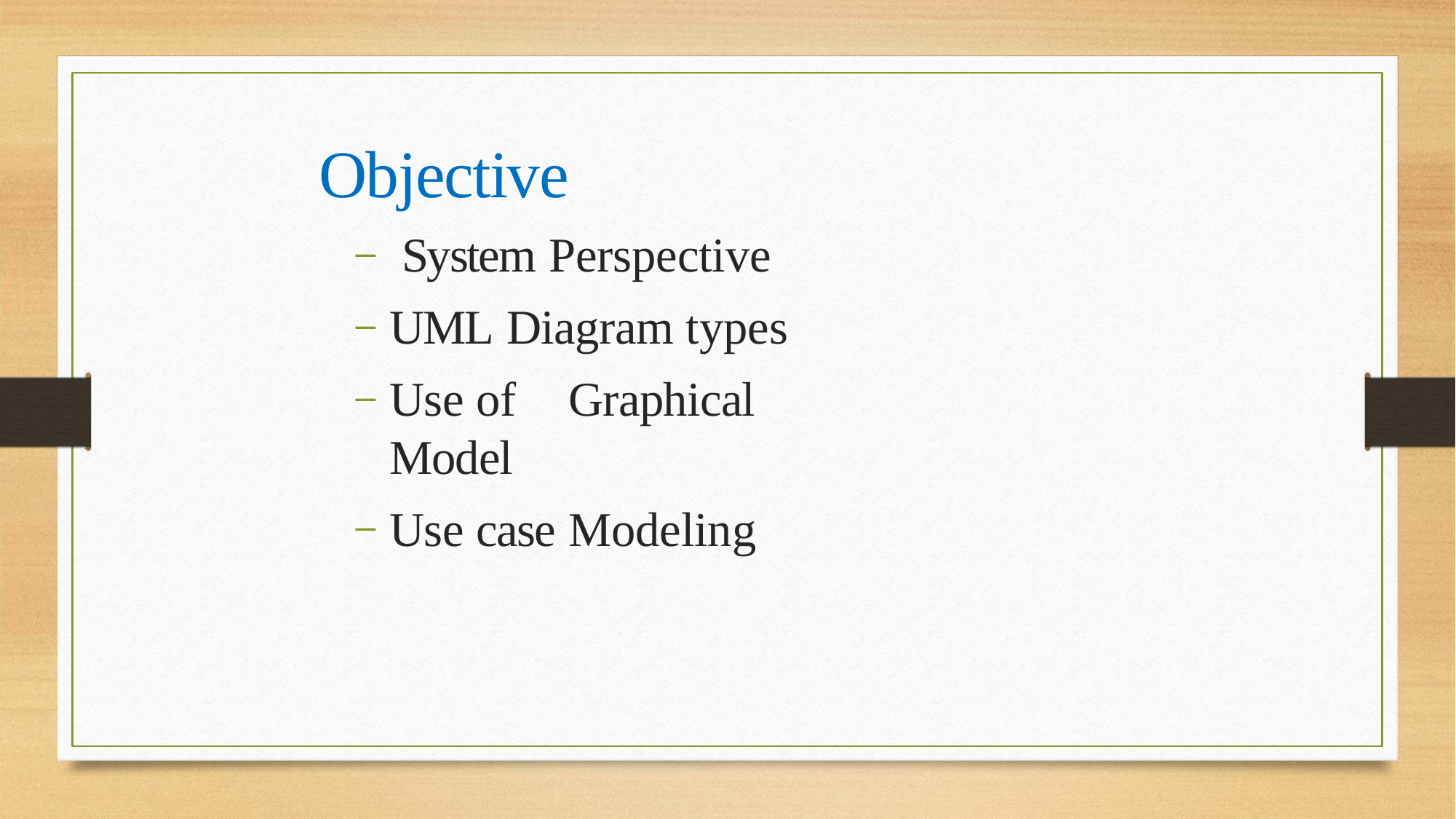

# Objective
System Perspective
UML Diagram types
Use of	Graphical Model
Use case Modeling